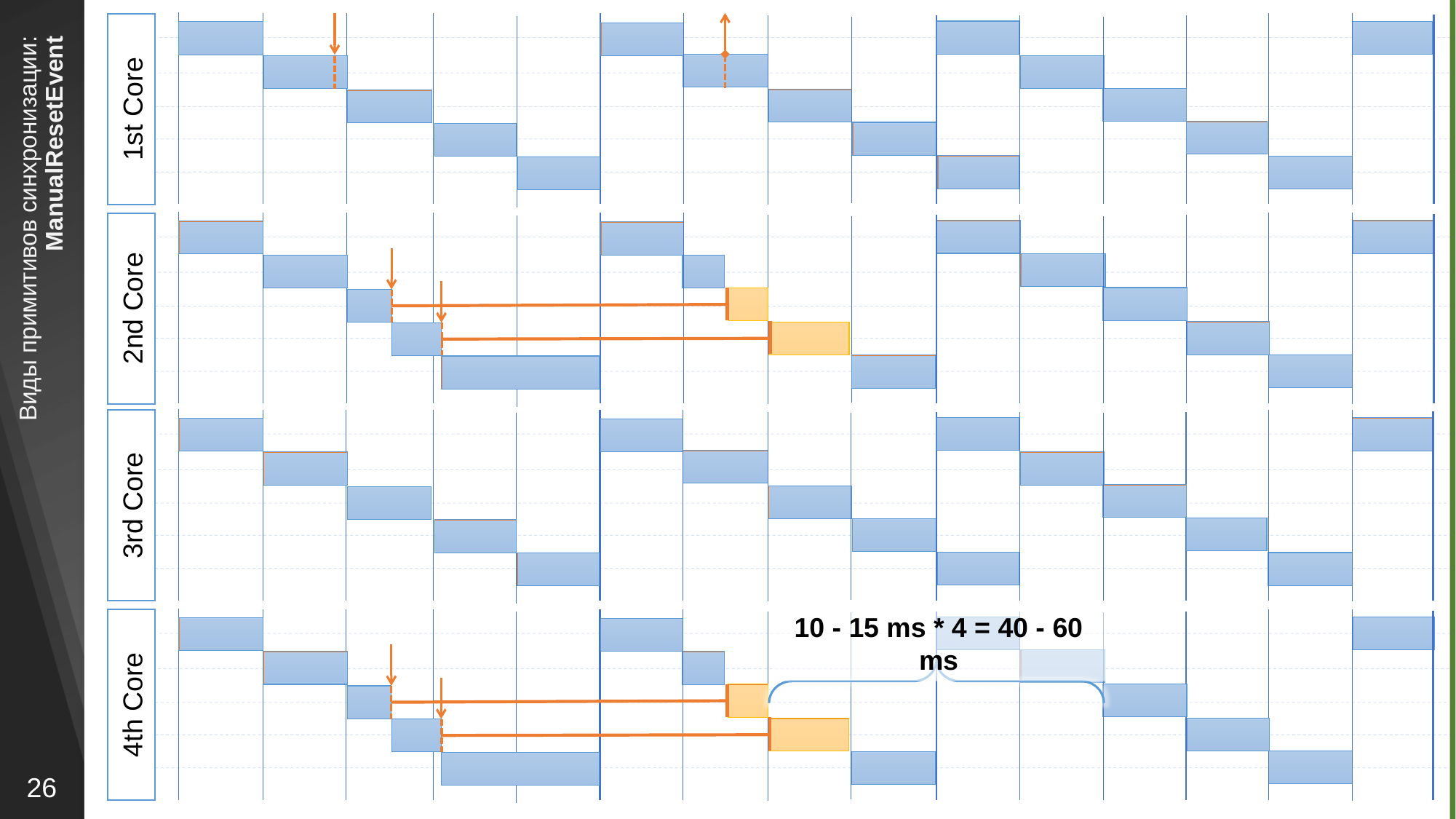

1st Core

2nd Core

# Виды примитивов синхронизации: ManualResetEvent

3rd Core

10 - 15 ms * 4 = 40 - 60 ms

4th Core